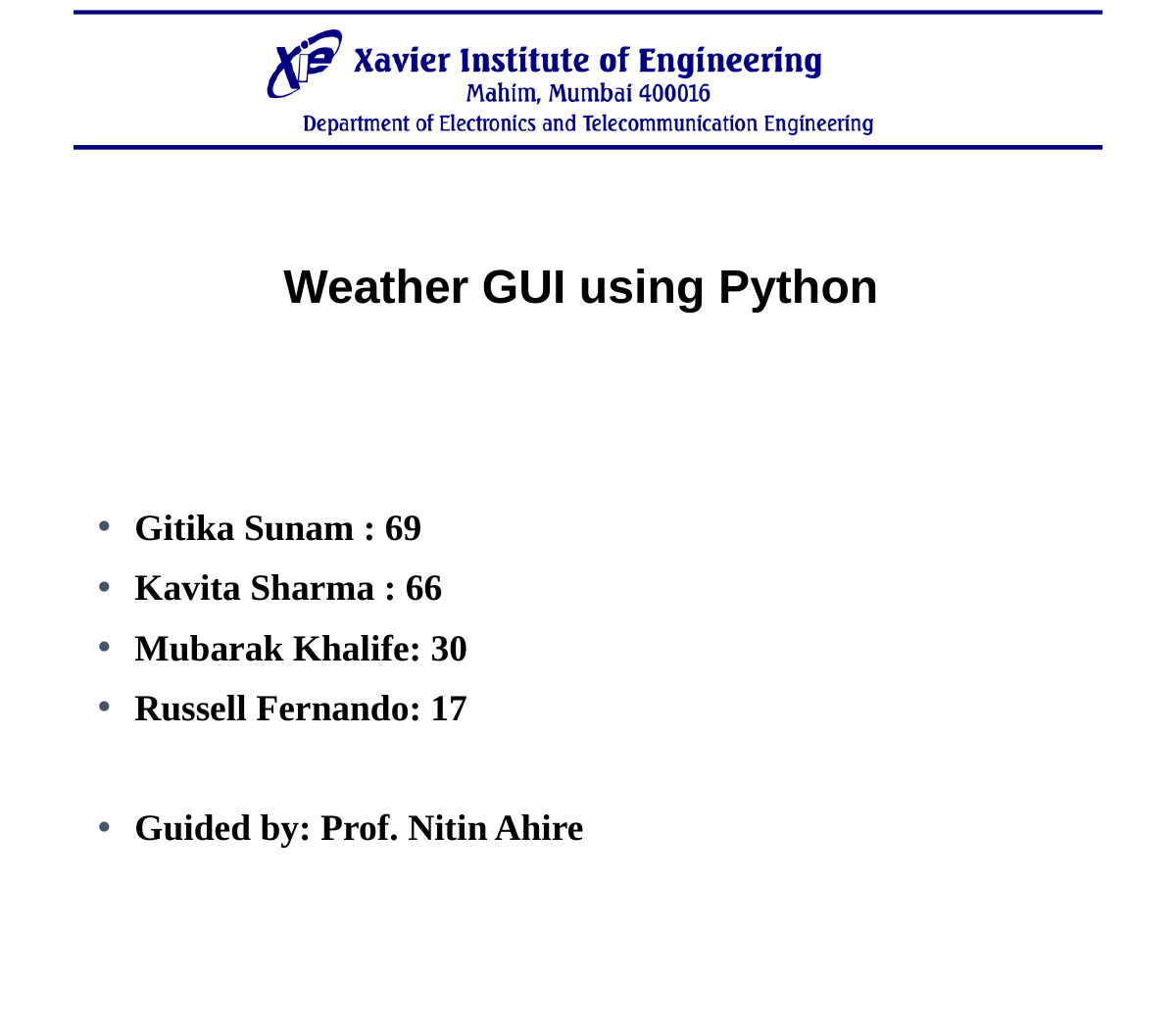

Weather GUI using Python

Gitika Sunam : 69
Kavita Sharma : 66
Mubarak Khalife: 30
Russell Fernando: 17

Guided by: Prof. Nitin Ahire